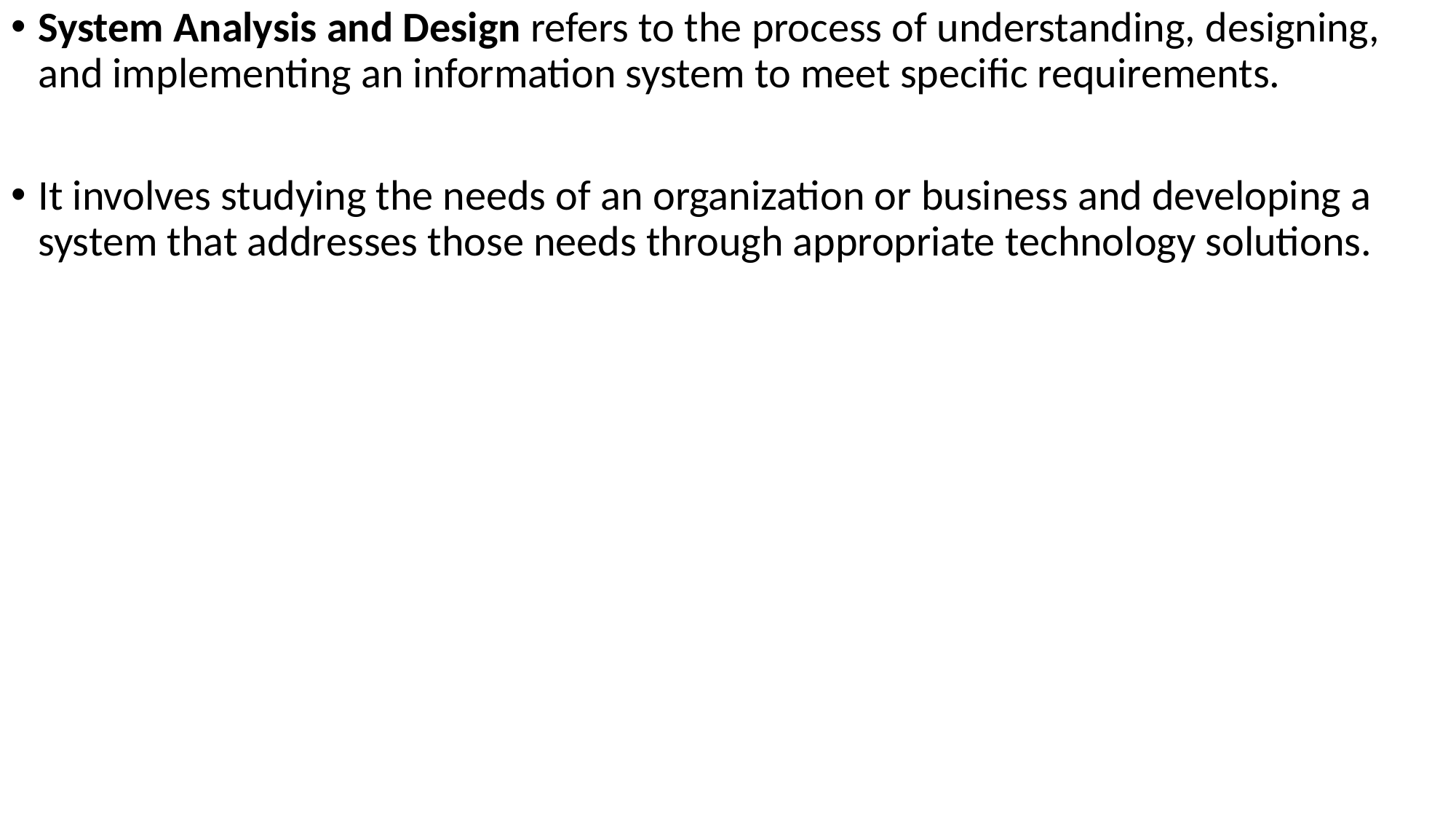

System Analysis and Design refers to the process of understanding, designing, and implementing an information system to meet specific requirements.

It involves studying the needs of an organization or business and developing a system that addresses those needs through appropriate technology solutions.